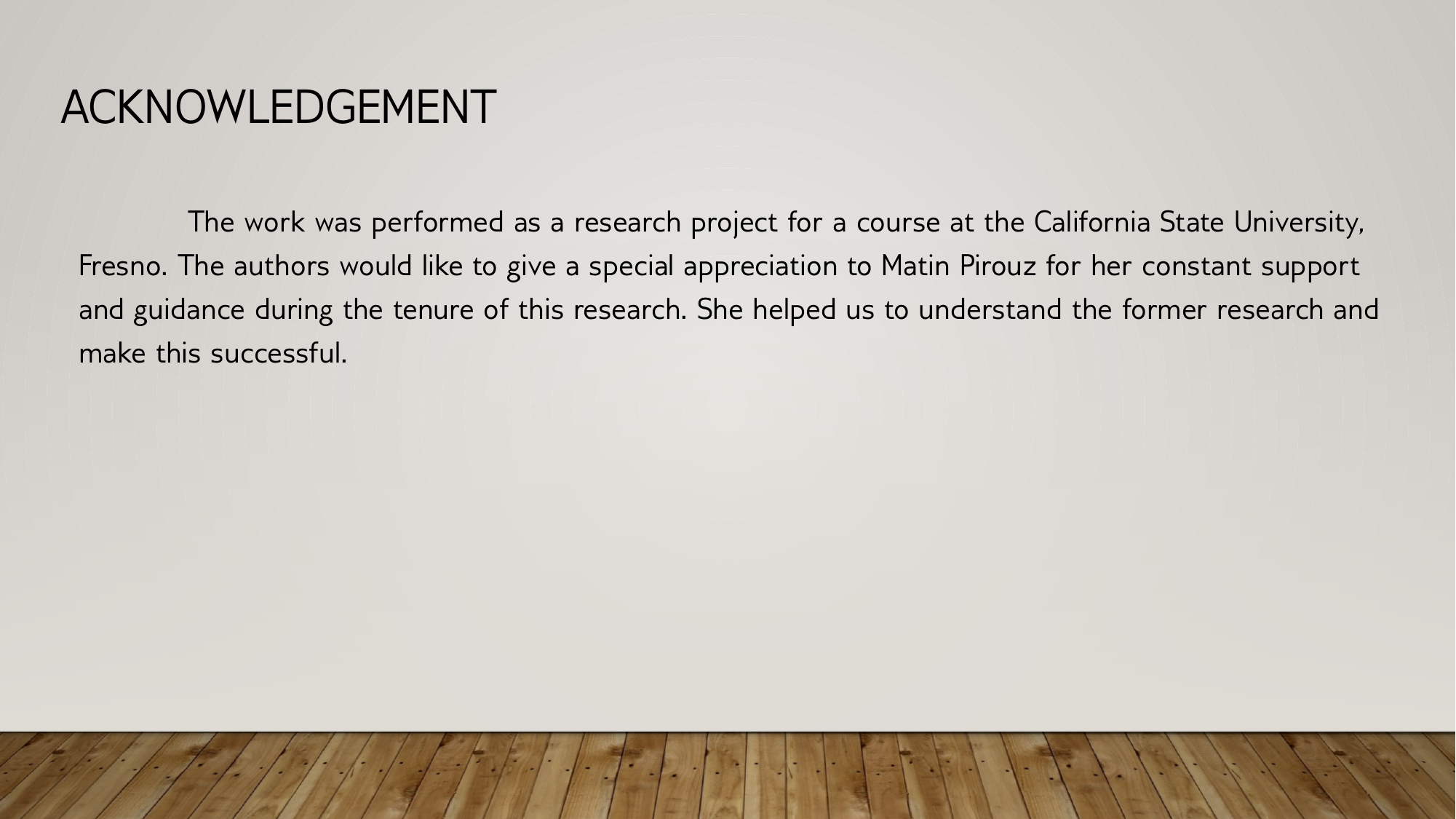

# acknowledgement
	The work was performed as a research project for a course at the California State University, Fresno. The authors would like to give a special appreciation to Matin Pirouz for her constant support and guidance during the tenure of this research. She helped us to understand the former research and make this successful.